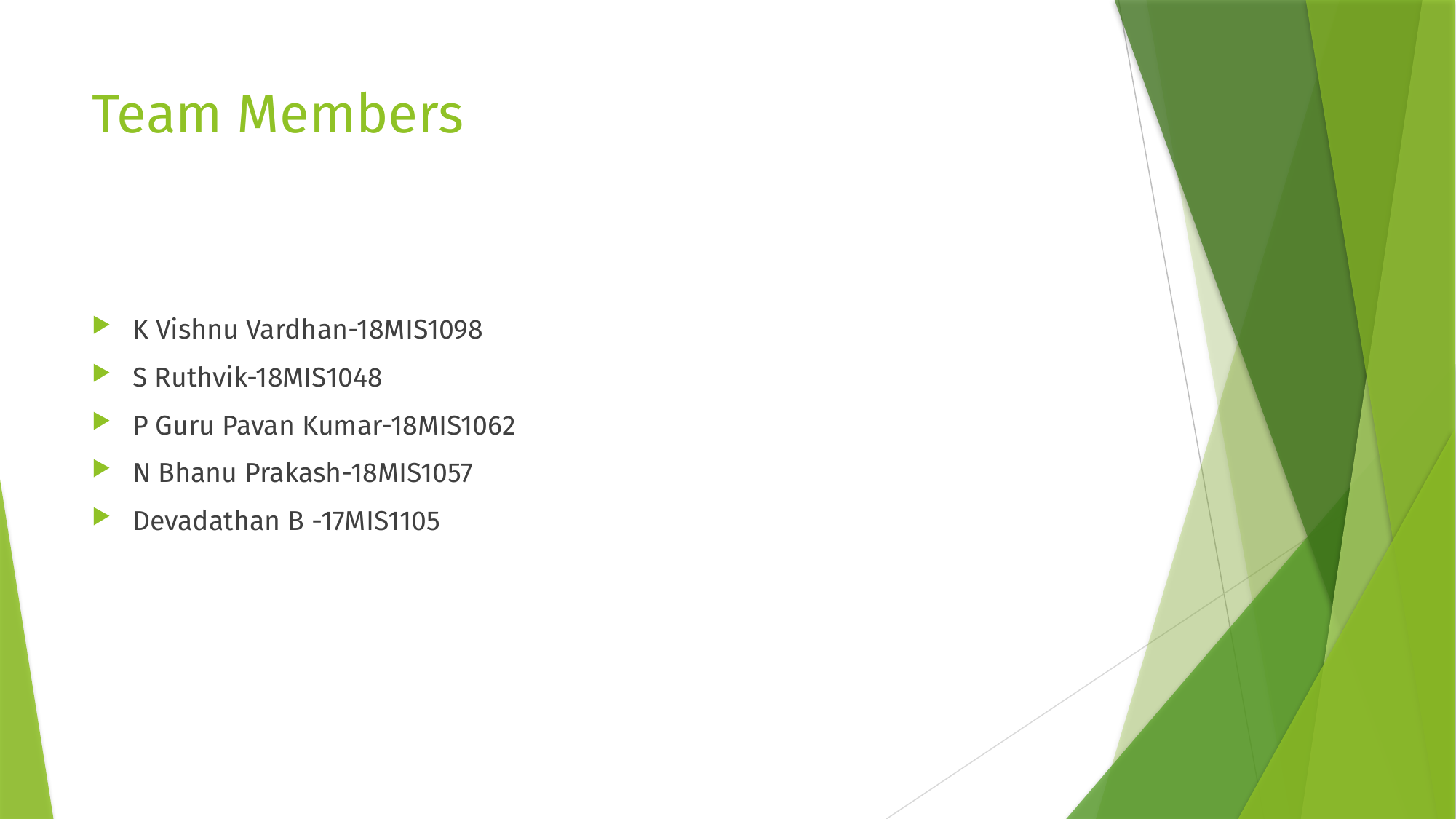

# Team Members

K Vishnu Vardhan-18MIS1098
S Ruthvik-18MIS1048
P Guru Pavan Kumar-18MIS1062
N Bhanu Prakash-18MIS1057
Devadathan B -17MIS1105